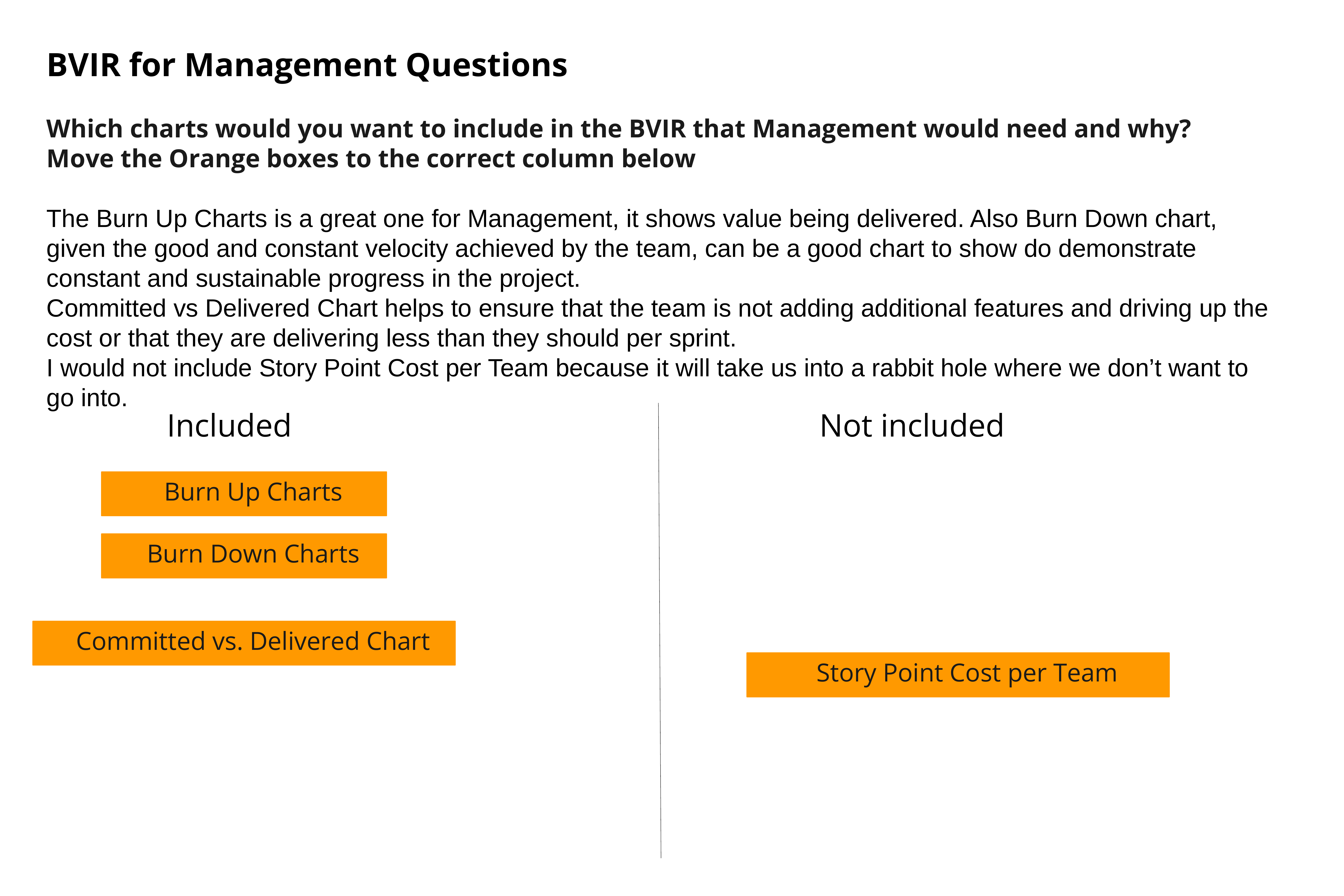

BVIR for Management Questions

Which charts would you want to include in the BVIR that Management would need and why?
Move the Orange boxes to the correct column below

The Burn Up Charts is a great one for Management, it shows value being delivered. Also Burn Down chart, given the good and constant velocity achieved by the team, can be a good chart to show do demonstrate constant and sustainable progress in the project.
Committed vs Delivered Chart helps to ensure that the team is not adding additional features and driving up the cost or that they are delivering less than they should per sprint.
I would not include Story Point Cost per Team because it will take us into a rabbit hole where we don’t want to go into.

Included
Not included

Burn Up Charts
Burn Down Charts
Committed vs. Delivered Chart
Story Point Cost per Team